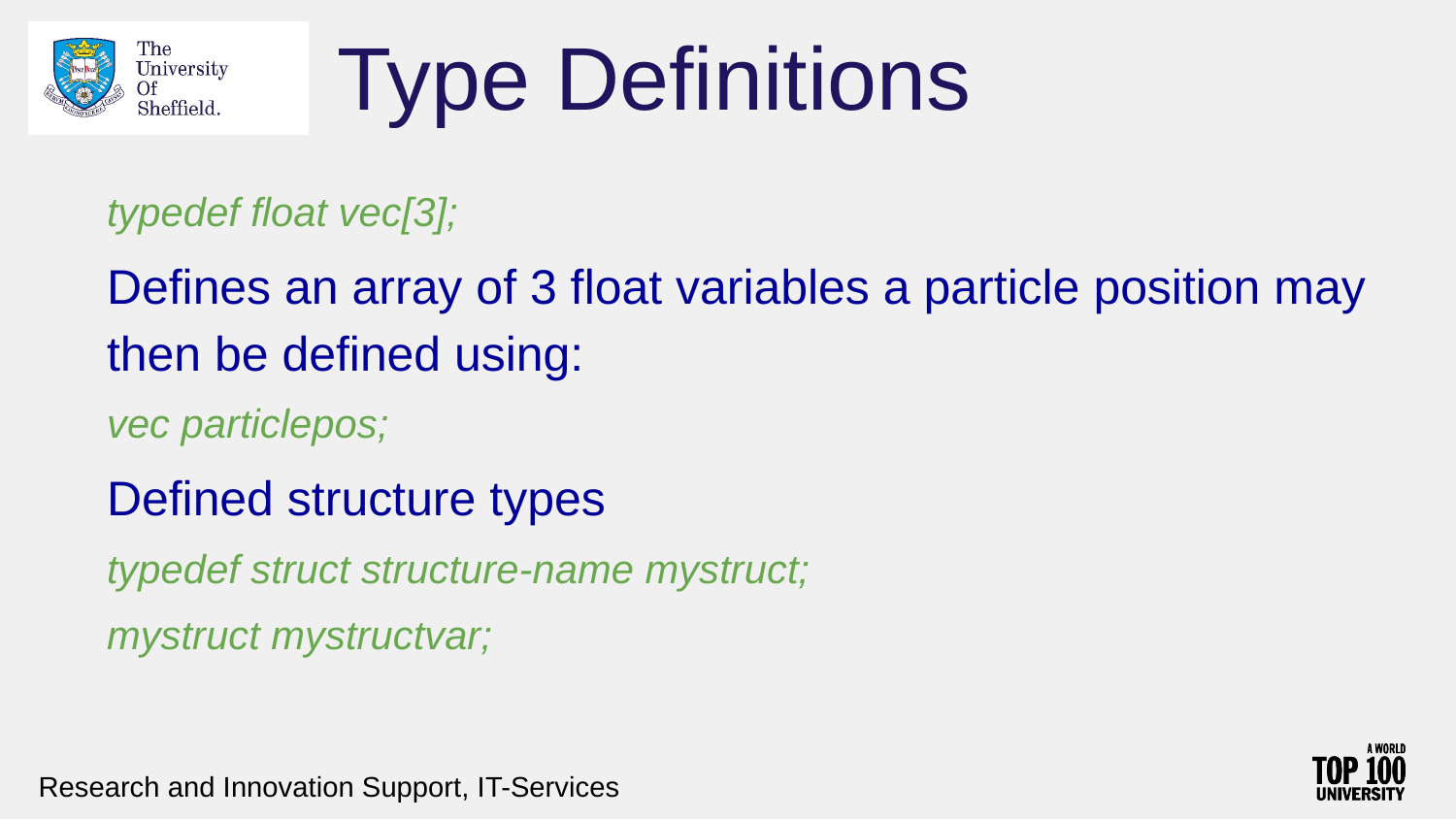

# Type Definitions
typedef float vec[3];
Defines an array of 3 float variables a particle position may then be defined using:
vec particlepos;
Defined structure types
typedef struct structure-name mystruct;
mystruct mystructvar;